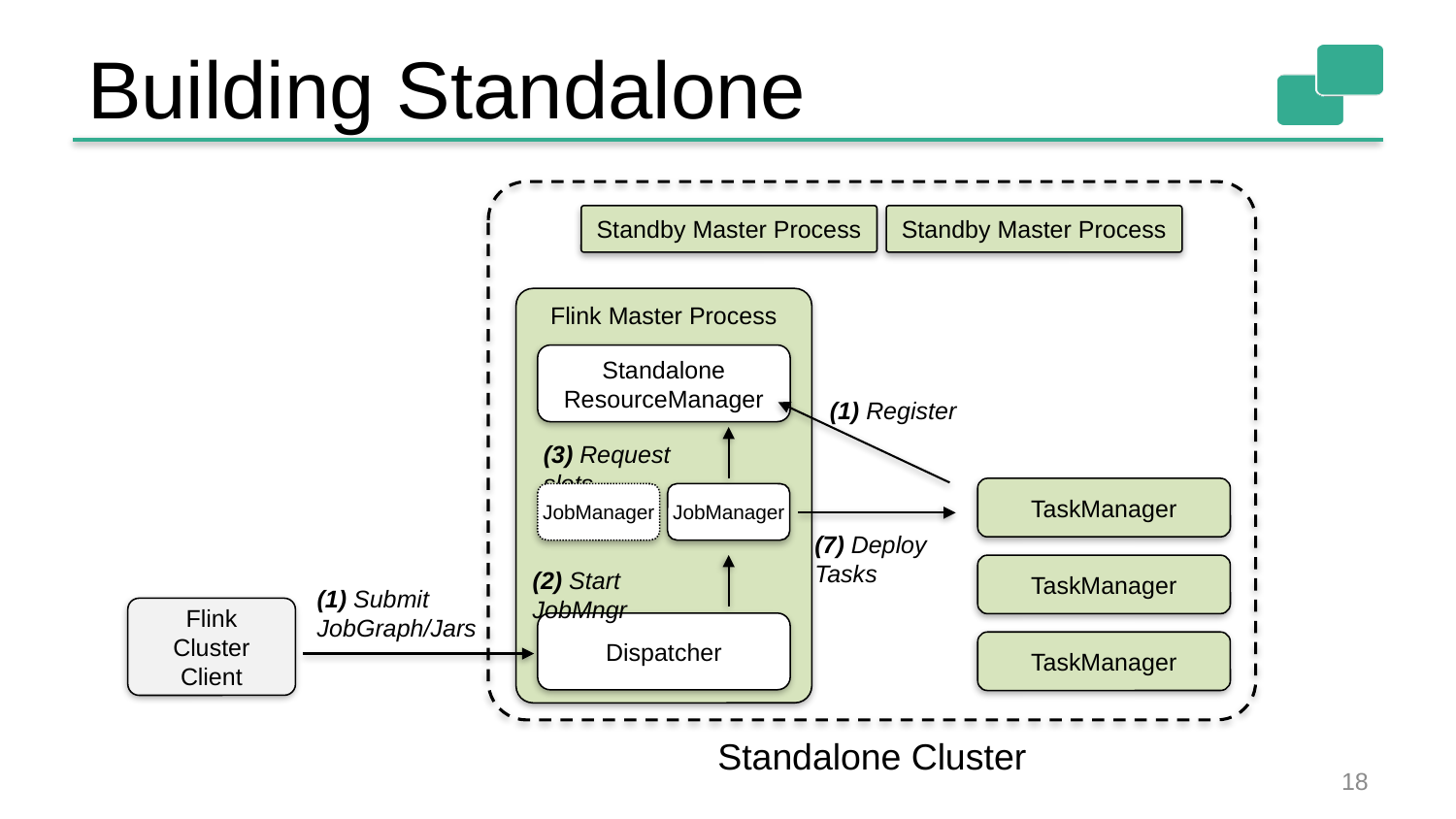

# Building Standalone

Standby Master Process
Standby Master Process
Flink Master Process
Standalone
ResourceManager
(1) Register
(3) Request slots
TaskManager
JobManager
JobManager
(7) Deploy Tasks
TaskManager
(2) Start JobMngr
(1) Submit JobGraph/Jars
Flink Cluster Client
Dispatcher
TaskManager
Standalone Cluster
18